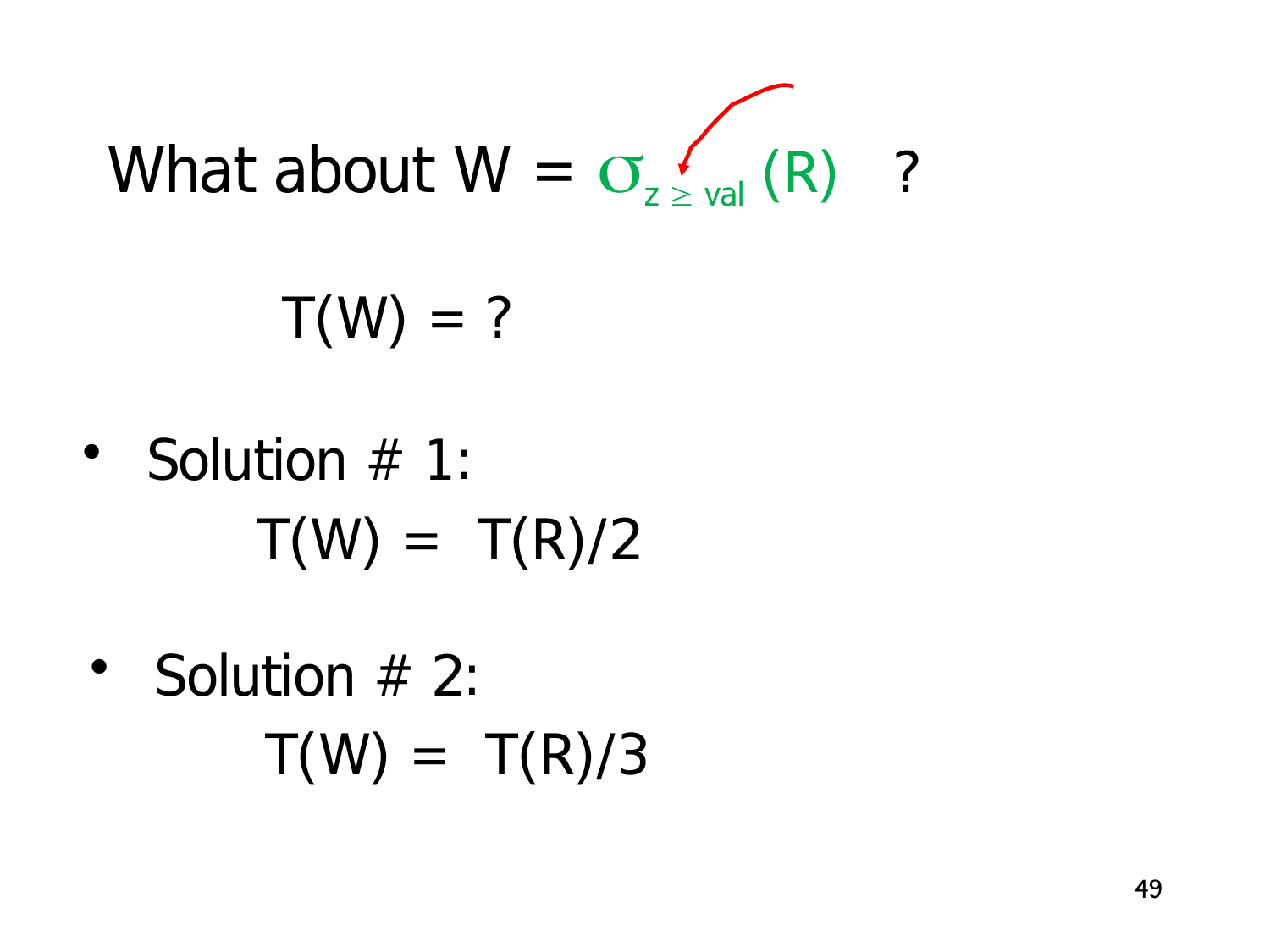

# What about W = σz ≥ val (R)   ?
		T(W) = ?
 Solution # 1:
		T(W) =  T(R)/2
 Solution # 2:
		T(W) =  T(R)/3
49